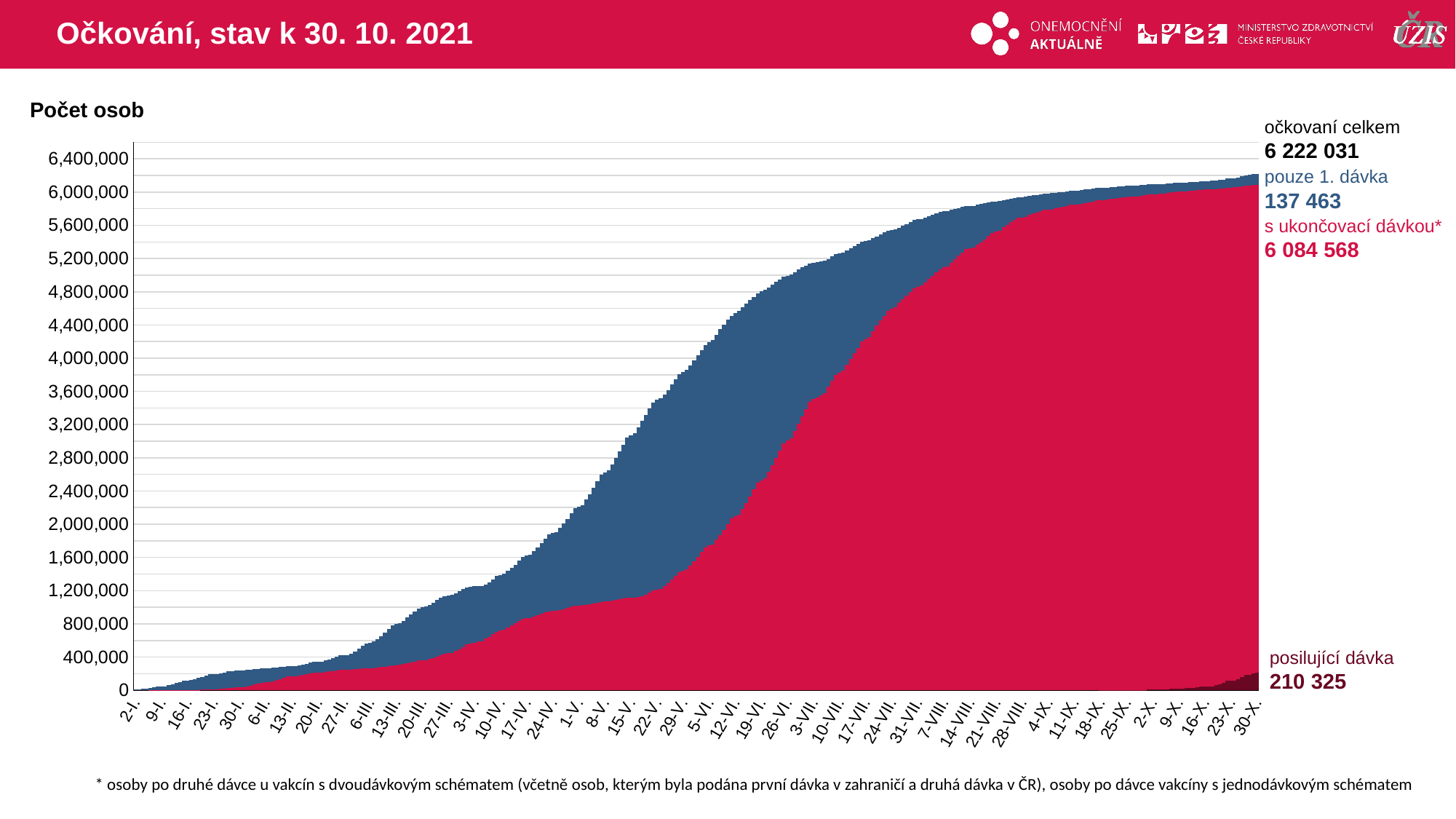

# Očkování, stav k 30. 10. 2021
Počet osob
očkovaní celkem
6 222 031

### Chart

| Category | posilující dávka | dokončené očkování | 1. dávka |
|---|---|---|---|
| 2-I. | 0.0 | 0.0 | 13390.0 |
| 3-I. | 0.0 | 0.0 | 14311.0 |
| 4-I. | 0.0 | 0.0 | 17911.0 |
| 5-I. | 0.0 | 0.0 | 22417.0 |
| 6-I. | 0.0 | 1.0 | 28249.0 |
| 7-I. | 0.0 | 1.0 | 36224.0 |
| 8-I. | 0.0 | 1.0 | 46249.0 |
| 9-I. | 0.0 | 2.0 | 48271.0 |
| 10-I. | 0.0 | 4.0 | 50033.0 |
| 11-I. | 0.0 | 6.0 | 59867.0 |
| 12-I. | 0.0 | 8.0 | 73257.0 |
| 13-I. | 0.0 | 8.0 | 86766.0 |
| 14-I. | 0.0 | 10.0 | 101976.0 |
| 15-I. | 0.0 | 10.0 | 115961.0 |
| 16-I. | 0.0 | 13.0 | 119343.0 |
| 17-I. | 0.0 | 651.0 | 121312.0 |
| 18-I. | 0.0 | 2471.0 | 131964.0 |
| 19-I. | 0.0 | 5192.0 | 141818.0 |
| 20-I. | 0.0 | 7840.0 | 152825.0 |
| 21-I. | 0.0 | 9572.0 | 166716.0 |
| 22-I. | 0.0 | 10616.0 | 180520.0 |
| 23-I. | 0.0 | 11494.0 | 182955.0 |
| 24-I. | 0.0 | 12364.0 | 184338.0 |
| 25-I. | 0.0 | 15333.0 | 191001.0 |
| 26-I. | 0.0 | 19311.0 | 197556.0 |
| 27-I. | 0.0 | 23836.0 | 202055.0 |
| 28-I. | 0.0 | 29957.0 | 203020.0 |
| 29-I. | 0.0 | 37848.0 | 201326.0 |
| 30-I. | 0.0 | 38936.0 | 200968.0 |
| 31-I. | 0.0 | 40117.0 | 200498.0 |
| 1-II. | 0.0 | 48057.0 | 196527.0 |
| 2-II. | 0.0 | 58281.0 | 190428.0 |
| 3-II. | 0.0 | 69271.0 | 183846.0 |
| 4-II. | 0.0 | 82231.0 | 175784.0 |
| 5-II. | 0.0 | 92889.0 | 170579.0 |
| 6-II. | 0.0 | 95241.0 | 169071.0 |
| 7-II. | 0.0 | 97730.0 | 167429.0 |
| 8-II. | 0.0 | 109115.0 | 160128.0 |
| 9-II. | 0.0 | 121041.0 | 153330.0 |
| 10-II. | 0.0 | 134261.0 | 145620.0 |
| 11-II. | 0.0 | 150458.0 | 135765.0 |
| 12-II. | 0.0 | 165157.0 | 127818.0 |
| 13-II. | 0.0 | 168138.0 | 126440.0 |
| 14-II. | 0.0 | 169517.0 | 126060.0 |
| 15-II. | 0.0 | 178857.0 | 123112.0 |
| 16-II. | 0.0 | 187914.0 | 122766.0 |
| 17-II. | 0.0 | 196208.0 | 124167.0 |
| 18-II. | 0.0 | 204262.0 | 128424.0 |
| 19-II. | 0.0 | 211592.0 | 132939.0 |
| 20-II. | 0.0 | 212769.0 | 133748.0 |
| 21-II. | 0.0 | 213787.0 | 133848.0 |
| 22-II. | 0.0 | 219803.0 | 137949.0 |
| 23-II. | 0.0 | 226766.0 | 143919.0 |
| 24-II. | 0.0 | 232791.0 | 151761.0 |
| 25-II. | 0.0 | 238326.0 | 164181.0 |
| 26-II. | 0.0 | 243658.0 | 174999.0 |
| 27-II. | 0.0 | 244208.0 | 177452.0 |
| 28-II. | 0.0 | 244752.0 | 179248.0 |
| 1-III. | 0.0 | 248181.0 | 195374.0 |
| 2-III. | 0.0 | 251716.0 | 219045.0 |
| 3-III. | 0.0 | 256206.0 | 245398.0 |
| 4-III. | 0.0 | 260876.0 | 273954.0 |
| 5-III. | 0.0 | 266273.0 | 297359.0 |
| 6-III. | 0.0 | 267125.0 | 308638.0 |
| 7-III. | 0.0 | 267961.0 | 319323.0 |
| 8-III. | 0.0 | 272797.0 | 344183.0 |
| 9-III. | 0.0 | 279162.0 | 374145.0 |
| 10-III. | 0.0 | 286103.0 | 408469.0 |
| 11-III. | 0.0 | 294459.0 | 444906.0 |
| 12-III. | 0.0 | 302908.0 | 475262.0 |
| 13-III. | 0.0 | 304206.0 | 491018.0 |
| 14-III. | 0.0 | 305346.0 | 501973.0 |
| 15-III. | 0.0 | 314113.0 | 521568.0 |
| 16-III. | 0.0 | 324633.0 | 549920.0 |
| 17-III. | 0.0 | 335124.0 | 576880.0 |
| 18-III. | 0.0 | 347521.0 | 602421.0 |
| 19-III. | 0.0 | 361111.0 | 623275.0 |
| 20-III. | 0.0 | 363123.0 | 636380.0 |
| 21-III. | 0.0 | 364668.0 | 642229.0 |
| 22-III. | 0.0 | 377158.0 | 654258.0 |
| 23-III. | 0.0 | 390492.0 | 667526.0 |
| 24-III. | 0.0 | 406206.0 | 678642.0 |
| 25-III. | 0.0 | 424034.0 | 687112.0 |
| 26-III. | 0.0 | 441517.0 | 694410.0 |
| 27-III. | 0.0 | 446355.0 | 697988.0 |
| 28-III. | 0.0 | 450490.0 | 699381.0 |
| 29-III. | 0.0 | 471188.0 | 697795.0 |
| 30-III. | 0.0 | 493347.0 | 700320.0 |
| 31-III. | 0.0 | 520383.0 | 696365.0 |
| 1-IV. | 0.0 | 552412.0 | 689960.0 |
| 2-IV. | 0.0 | 565194.0 | 684076.0 |
| 3-IV. | 0.0 | 576099.0 | 676771.0 |
| 4-IV. | 0.0 | 585000.0 | 670360.0 |
| 5-IV. | 0.0 | 592171.0 | 665561.0 |
| 6-IV. | 0.0 | 621392.0 | 652439.0 |
| 7-IV. | 0.0 | 643599.0 | 653627.0 |
| 8-IV. | 0.0 | 674591.0 | 661282.0 |
| 9-IV. | 0.0 | 704755.0 | 670602.0 |
| 10-IV. | 0.0 | 720030.0 | 670777.0 |
| 11-IV. | 0.0 | 730049.0 | 670510.0 |
| 12-IV. | 0.0 | 755150.0 | 683660.0 |
| 13-IV. | 0.0 | 781171.0 | 693863.0 |
| 14-IV. | 0.0 | 808499.0 | 705332.0 |
| 15-IV. | 0.0 | 834188.0 | 727413.0 |
| 16-IV. | 0.0 | 859801.0 | 746435.0 |
| 17-IV. | 0.0 | 868815.0 | 754085.0 |
| 18-IV. | 0.0 | 873794.0 | 762069.0 |
| 19-IV. | 0.0 | 889236.0 | 790602.0 |
| 20-IV. | 0.0 | 905080.0 | 817288.0 |
| 21-IV. | 0.0 | 919404.0 | 850669.0 |
| 22-IV. | 0.0 | 936764.0 | 887775.0 |
| 23-IV. | 0.0 | 948793.0 | 925669.0 |
| 24-IV. | 0.0 | 954023.0 | 938251.0 |
| 25-IV. | 0.0 | 958005.0 | 948939.0 |
| 26-IV. | 0.0 | 965545.0 | 990964.0 |
| 27-IV. | 0.0 | 977749.0 | 1027735.0 |
| 28-IV. | 0.0 | 991715.0 | 1072501.0 |
| 29-IV. | 0.0 | 1007560.0 | 1122222.0 |
| 30-IV. | 0.0 | 1017490.0 | 1174484.0 |
| 1-V. | 0.0 | 1020908.0 | 1190360.0 |
| 2-V. | 0.0 | 1023159.0 | 1207002.0 |
| 3-V. | 0.0 | 1028204.0 | 1269190.0 |
| 4-V. | 0.0 | 1036506.0 | 1327365.0 |
| 5-V. | 0.0 | 1045872.0 | 1391131.0 |
| 6-V. | 0.0 | 1056547.0 | 1460834.0 |
| 7-V. | 0.0 | 1066605.0 | 1528053.0 |
| 8-V. | 0.0 | 1068344.0 | 1555715.0 |
| 9-V. | 0.0 | 1069531.0 | 1578697.0 |
| 10-V. | 0.0 | 1076722.0 | 1644243.0 |
| 11-V. | 0.0 | 1085493.0 | 1711571.0 |
| 12-V. | 0.0 | 1094540.0 | 1782361.0 |
| 13-V. | 0.0 | 1103669.0 | 1857263.0 |
| 14-V. | 0.0 | 1111397.0 | 1928938.0 |
| 15-V. | 0.0 | 1113587.0 | 1958586.0 |
| 16-V. | 0.0 | 1114827.0 | 1983087.0 |
| 17-V. | 0.0 | 1121507.0 | 2048895.0 |
| 18-V. | 0.0 | 1134495.0 | 2107835.0 |
| 19-V. | 0.0 | 1149589.0 | 2170184.0 |
| 20-V. | 0.0 | 1176553.0 | 2218625.0 |
| 21-V. | 0.0 | 1204233.0 | 2259690.0 |
| 22-V. | 0.0 | 1215369.0 | 2280894.0 |
| 23-V. | 0.0 | 1224376.0 | 2294193.0 |
| 24-V. | 0.0 | 1257978.0 | 2307683.0 |
| 25-V. | 0.0 | 1293724.0 | 2323827.0 |
| 26-V. | 0.0 | 1331198.0 | 2354122.0 |
| 27-V. | 0.0 | 1378460.0 | 2368245.0 |
| 28-V. | 0.0 | 1424955.0 | 2383464.0 |
| 29-V. | 0.0 | 1442025.0 | 2395547.0 |
| 30-V. | 0.0 | 1456432.0 | 2403482.0 |
| 31-V. | 0.0 | 1503936.0 | 2411726.0 |
| 1-VI. | 0.0 | 1552705.0 | 2421970.0 |
| 2-VI. | 0.0 | 1606601.0 | 2430937.0 |
| 3-VI. | 0.0 | 1666748.0 | 2429000.0 |
| 4-VI. | 0.0 | 1724058.0 | 2434763.0 |
| 5-VI. | 0.0 | 1742832.0 | 2450116.0 |
| 6-VI. | 0.0 | 1757924.0 | 2461926.0 |
| 7-VI. | 0.0 | 1813492.0 | 2470021.0 |
| 8-VI. | 0.0 | 1868394.0 | 2479076.0 |
| 9-VI. | 0.0 | 1932744.0 | 2473910.0 |
| 10-VI. | 0.0 | 2003761.0 | 2456766.0 |
| 11-VI. | 0.0 | 2073394.0 | 2439209.0 |
| 12-VI. | 0.0 | 2094120.0 | 2450456.0 |
| 13-VI. | 0.0 | 2112475.0 | 2456090.0 |
| 14-VI. | 0.0 | 2186766.0 | 2424853.0 |
| 15-VI. | 0.0 | 2259010.0 | 2397226.0 |
| 16-VI. | 0.0 | 2337132.0 | 2361837.0 |
| 17-VI. | 0.0 | 2420095.0 | 2318237.0 |
| 18-VI. | 0.0 | 2500498.0 | 2280199.0 |
| 19-VI. | 0.0 | 2529713.0 | 2272712.0 |
| 20-VI. | 0.0 | 2553472.0 | 2266304.0 |
| 21-VI. | 0.0 | 2631939.0 | 2220332.0 |
| 22-VI. | 0.0 | 2714094.0 | 2171121.0 |
| 23-VI. | 0.0 | 2799213.0 | 2117653.0 |
| 24-VI. | 0.0 | 2889143.0 | 2057541.0 |
| 25-VI. | 0.0 | 2975169.0 | 2002535.0 |
| 26-VI. | 0.0 | 3009901.0 | 1983643.0 |
| 27-VI. | 0.0 | 3036487.0 | 1970993.0 |
| 28-VI. | 0.0 | 3121566.0 | 1914320.0 |
| 29-VI. | 0.0 | 3207936.0 | 1857199.0 |
| 30-VI. | 0.0 | 3298776.0 | 1793850.0 |
| 1-VII. | 0.0 | 3388677.0 | 1727923.0 |
| 2-VII. | 0.0 | 3474379.0 | 1668933.0 |
| 3-VII. | 0.0 | 3505828.0 | 1644545.0 |
| 4-VII. | 0.0 | 3527587.0 | 1630324.0 |
| 5-VII. | 0.0 | 3552903.0 | 1612350.0 |
| 6-VII. | 0.0 | 3580470.0 | 1590173.0 |
| 7-VII. | 0.0 | 3659336.0 | 1537067.0 |
| 8-VII. | 0.0 | 3729549.0 | 1493432.0 |
| 9-VII. | 0.0 | 3798710.0 | 1452165.0 |
| 10-VII. | 0.0 | 3827272.0 | 1432936.0 |
| 11-VII. | 0.0 | 3850121.0 | 1418599.0 |
| 12-VII. | 0.0 | 3919133.0 | 1377103.0 |
| 13-VII. | 0.0 | 3988913.0 | 1333491.0 |
| 14-VII. | 0.0 | 4060802.0 | 1287408.0 |
| 15-VII. | 0.0 | 4126714.0 | 1250658.0 |
| 16-VII. | 0.0 | 4199315.0 | 1205959.0 |
| 17-VII. | 0.0 | 4230688.0 | 1183328.0 |
| 18-VII. | 0.0 | 4256643.0 | 1165799.0 |
| 19-VII. | 0.0 | 4323577.0 | 1122174.0 |
| 20-VII. | 0.0 | 4390517.0 | 1076592.0 |
| 21-VII. | 0.0 | 4453874.0 | 1036655.0 |
| 22-VII. | 0.0 | 4512390.0 | 1000461.0 |
| 23-VII. | 0.0 | 4567009.0 | 968996.0 |
| 24-VII. | 0.0 | 4594604.0 | 948688.0 |
| 25-VII. | 0.0 | 4616680.0 | 933210.0 |
| 26-VII. | 0.0 | 4665226.0 | 908146.0 |
| 27-VII. | 0.0 | 4711740.0 | 884317.0 |
| 28-VII. | 0.0 | 4757604.0 | 859657.0 |
| 29-VII. | 0.0 | 4799450.0 | 839094.0 |
| 30-VII. | 0.0 | 4841890.0 | 819897.0 |
| 31-VII. | 0.0 | 4861364.0 | 809327.0 |
| 1-VIII. | 0.0 | 4877481.0 | 799906.0 |
| 2-VIII. | 0.0 | 4914942.0 | 781036.0 |
| 3-VIII. | 0.0 | 4952953.0 | 760627.0 |
| 4-VIII. | 0.0 | 4989596.0 | 740040.0 |
| 5-VIII. | 0.0 | 5029959.0 | 715659.0 |
| 6-VIII. | 0.0 | 5073137.0 | 689238.0 |
| 7-VIII. | 0.0 | 5091239.0 | 676696.0 |
| 8-VIII. | 0.0 | 5106953.0 | 665327.0 |
| 9-VIII. | 0.0 | 5151910.0 | 632976.0 |
| 10-VIII. | 0.0 | 5191393.0 | 605299.0 |
| 11-VIII. | 0.0 | 5234452.0 | 573581.0 |
| 12-VIII. | 0.0 | 5271486.0 | 547928.0 |
| 13-VIII. | 0.0 | 5311719.0 | 518360.0 |
| 14-VIII. | 0.0 | 5322378.0 | 511022.0 |
| 15-VIII. | 0.0 | 5332728.0 | 503244.0 |
| 16-VIII. | 0.0 | 5366725.0 | 479010.0 |
| 17-VIII. | 0.0 | 5393754.0 | 461549.0 |
| 18-VIII. | 0.0 | 5432545.0 | 432128.0 |
| 19-VIII. | 0.0 | 5470833.0 | 403495.0 |
| 20-VIII. | 0.0 | 5510946.0 | 374710.0 |
| 21-VIII. | 0.0 | 5523668.0 | 364697.0 |
| 22-VIII. | 0.0 | 5535613.0 | 355082.0 |
| 23-VIII. | 0.0 | 5574788.0 | 326420.0 |
| 24-VIII. | 0.0 | 5607969.0 | 303092.0 |
| 25-VIII. | 0.0 | 5636257.0 | 283646.0 |
| 26-VIII. | 0.0 | 5662319.0 | 266009.0 |
| 27-VIII. | 0.0 | 5688208.0 | 250426.0 |
| 28-VIII. | 0.0 | 5695216.0 | 246131.0 |
| 29-VIII. | 0.0 | 5701817.0 | 241929.0 |
| 30-VIII. | 0.0 | 5723624.0 | 228621.0 |
| 31-VIII. | 0.0 | 5741652.0 | 218236.0 |
| 1-IX. | 0.0 | 5755606.0 | 210144.0 |
| 2-IX. | 0.0 | 5769934.0 | 202598.0 |
| 3-IX. | 0.0 | 5785571.0 | 196452.0 |
| 4-IX. | 0.0 | 5789098.0 | 194970.0 |
| 5-IX. | 0.0 | 5791921.0 | 194179.0 |
| 6-IX. | 0.0 | 5804396.0 | 187872.0 |
| 7-IX. | 0.0 | 5815453.0 | 181162.0 |
| 8-IX. | 0.0 | 5825268.0 | 176979.0 |
| 9-IX. | 0.0 | 5835304.0 | 173581.0 |
| 10-IX. | 0.0 | 5847442.0 | 169073.0 |
| 11-IX. | 0.0 | 5849902.0 | 168465.0 |
| 12-IX. | 0.0 | 5851519.0 | 167962.0 |
| 13-IX. | 0.0 | 5861758.0 | 163132.0 |
| 14-IX. | 0.0 | 5870740.0 | 159512.0 |
| 15-IX. | 0.0 | 5879235.0 | 156187.0 |
| 16-IX. | 0.0 | 5887478.0 | 153203.0 |
| 17-IX. | 0.0 | 5897662.0 | 149539.0 |
| 18-IX. | 1.0 | 5899995.0 | 148918.0 |
| 19-IX. | 2.0 | 5901553.0 | 148295.0 |
| 20-IX. | 432.0 | 5909283.0 | 144071.0 |
| 21-IX. | 878.0 | 5916335.0 | 140622.0 |
| 22-IX. | 1313.0 | 5921396.0 | 139238.0 |
| 23-IX. | 2307.0 | 5926782.0 | 137788.0 |
| 24-IX. | 2790.0 | 5935879.0 | 133898.0 |
| 25-IX. | 2869.0 | 5937773.0 | 133400.0 |
| 26-IX. | 2942.0 | 5939315.0 | 132518.0 |
| 27-IX. | 3678.0 | 5945036.0 | 129847.0 |
| 28-IX. | 3732.0 | 5945574.0 | 129582.0 |
| 29-IX. | 4739.0 | 5951967.0 | 125894.0 |
| 30-IX. | 5894.0 | 5958455.0 | 122613.0 |
| 1-X. | 7742.0 | 5964485.0 | 118859.0 |
| 2-X. | 7840.0 | 5965909.0 | 118373.0 |
| 3-X. | 7922.0 | 5966688.0 | 118212.0 |
| 4-X. | 9645.0 | 5970505.0 | 115638.0 |
| 5-X. | 11764.0 | 5973422.0 | 113624.0 |
| 6-X. | 14380.0 | 5975931.0 | 111917.0 |
| 7-X. | 16768.0 | 5978721.0 | 109864.0 |
| 8-X. | 20677.0 | 5981373.0 | 107977.0 |
| 9-X. | 21136.0 | 5982551.0 | 107563.0 |
| 10-X. | 21372.0 | 5983142.0 | 107648.0 |
| 11-X. | 24012.0 | 5984845.0 | 106143.0 |
| 12-X. | 27412.0 | 5985241.0 | 104962.0 |
| 13-X. | 31778.0 | 5984910.0 | 104239.0 |
| 14-X. | 36521.0 | 5985042.0 | 102861.0 |
| 15-X. | 41559.0 | 5986000.0 | 101827.0 |
| 16-X. | 42637.0 | 5986423.0 | 101679.0 |
| 17-X. | 43195.0 | 5986908.0 | 101941.0 |
| 18-X. | 50201.0 | 5983848.0 | 101875.0 |
| 19-X. | 60926.0 | 5975119.0 | 103279.0 |
| 20-X. | 75704.0 | 5964648.0 | 103640.0 |
| 21-X. | 92924.0 | 5952867.0 | 105721.0 |
| 22-X. | 111488.0 | 5940642.0 | 109519.0 |
| 23-X. | 115129.0 | 5939163.0 | 110961.0 |
| 24-X. | 117607.0 | 5938349.0 | 111863.0 |
| 25-X. | 137033.0 | 5924208.0 | 116335.0 |
| 26-X. | 158674.0 | 5908631.0 | 121438.0 |
| 27-X. | 184093.0 | 5889952.0 | 128151.0 |
| 28-X. | 188285.0 | 5887190.0 | 129828.0 |
| 29-X. | 206645.0 | 5875782.0 | 135993.0 |
| 30-X. | 210325.0 | 5874243.0 | 137463.0 |
pouze 1. dávka
137 463
s ukončovací dávkou*
6 084 568
posilující dávka
210 325
* osoby po druhé dávce u vakcín s dvoudávkovým schématem (včetně osob, kterým byla podána první dávka v zahraničí a druhá dávka v ČR), osoby po dávce vakcíny s jednodávkovým schématem